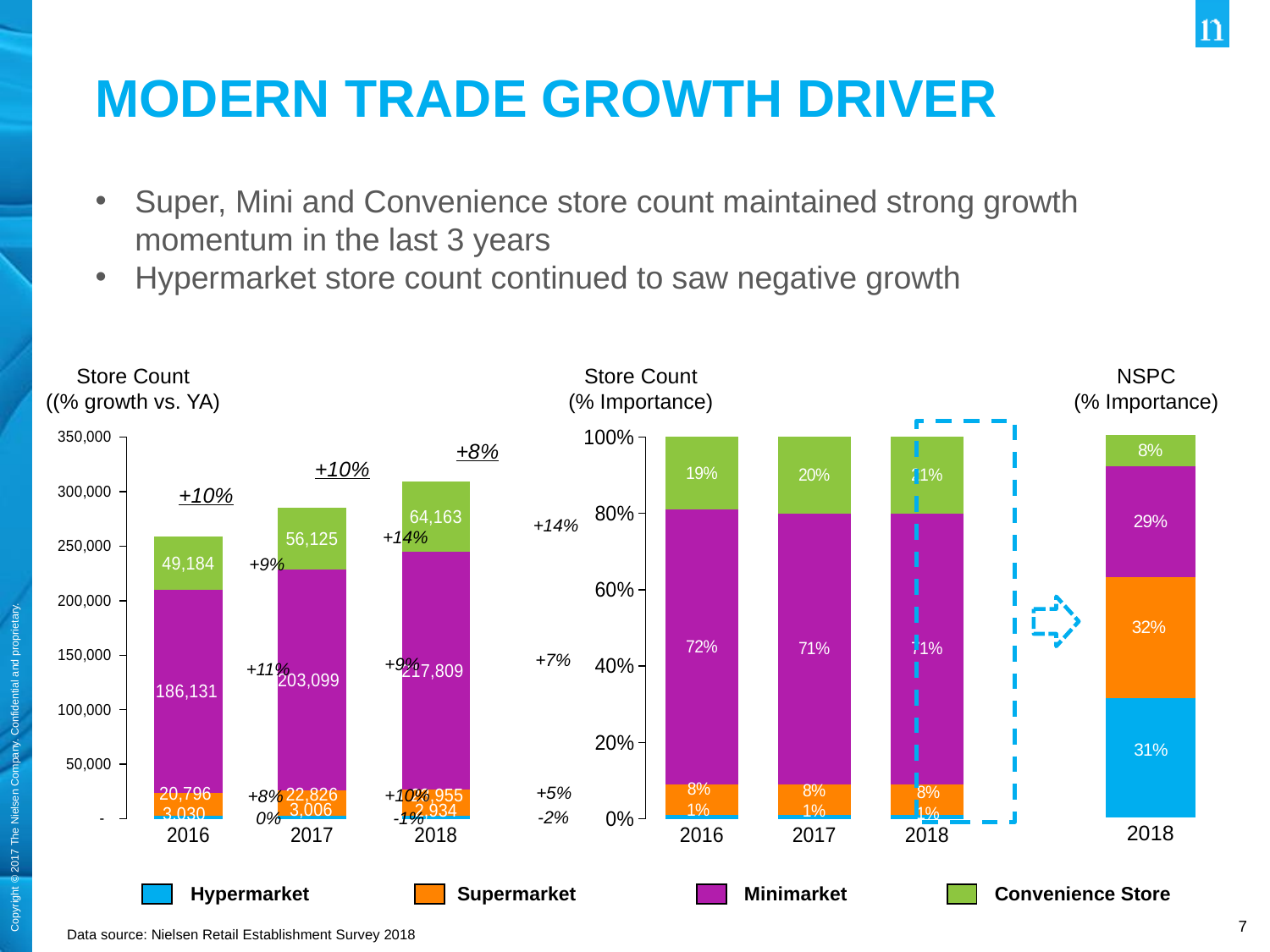

# Modern trade growth driver
Super, Mini and Convenience store count maintained strong growth momentum in the last 3 years
Hypermarket store count continued to saw negative growth
Store Count
((% growth vs. YA)
Store Count
(% Importance)
NSPC
(% Importance)

### Chart

| Category | Hypermarket | Supermarket | Minimarket | CVS |
|---|---|---|---|---|
| 2016 | 3030.0 | 20796.0 | 186131.0 | 49184.0 |
| 2017 | 3006.0 | 22826.0 | 203099.0 | 56125.0 |
| 2018 | 2934.0 | 23955.0 | 217809.0 | 64163.0 |

### Chart

| Category | Hypermarket | Supermarket | Minimarket | CVS |
|---|---|---|---|---|
| 2016 | 0.01 | 0.08 | 0.72 | 0.19 |
| 2017 | 0.01 | 0.08 | 0.71 | 0.2 |
| 2018 | 0.01 | 0.08 | 0.71 | 0.21 |

### Chart

| Category | Hypermarket | Supermarket | Minimarket | CVS |
|---|---|---|---|---|
| 2018 | 0.3117415195305318 | 0.3160559543236338 | 0.29166210160413814 | 0.08054042454169634 |
+8%
+10%
+10%
+14%
+14%
+9%

+7%
+9%
+11%
+5%
+10%
+8%
-2%
0%
-1%
Hypermarket
Supermarket
Minimarket
Convenience Store

Data source: Nielsen Retail Establishment Survey 2018